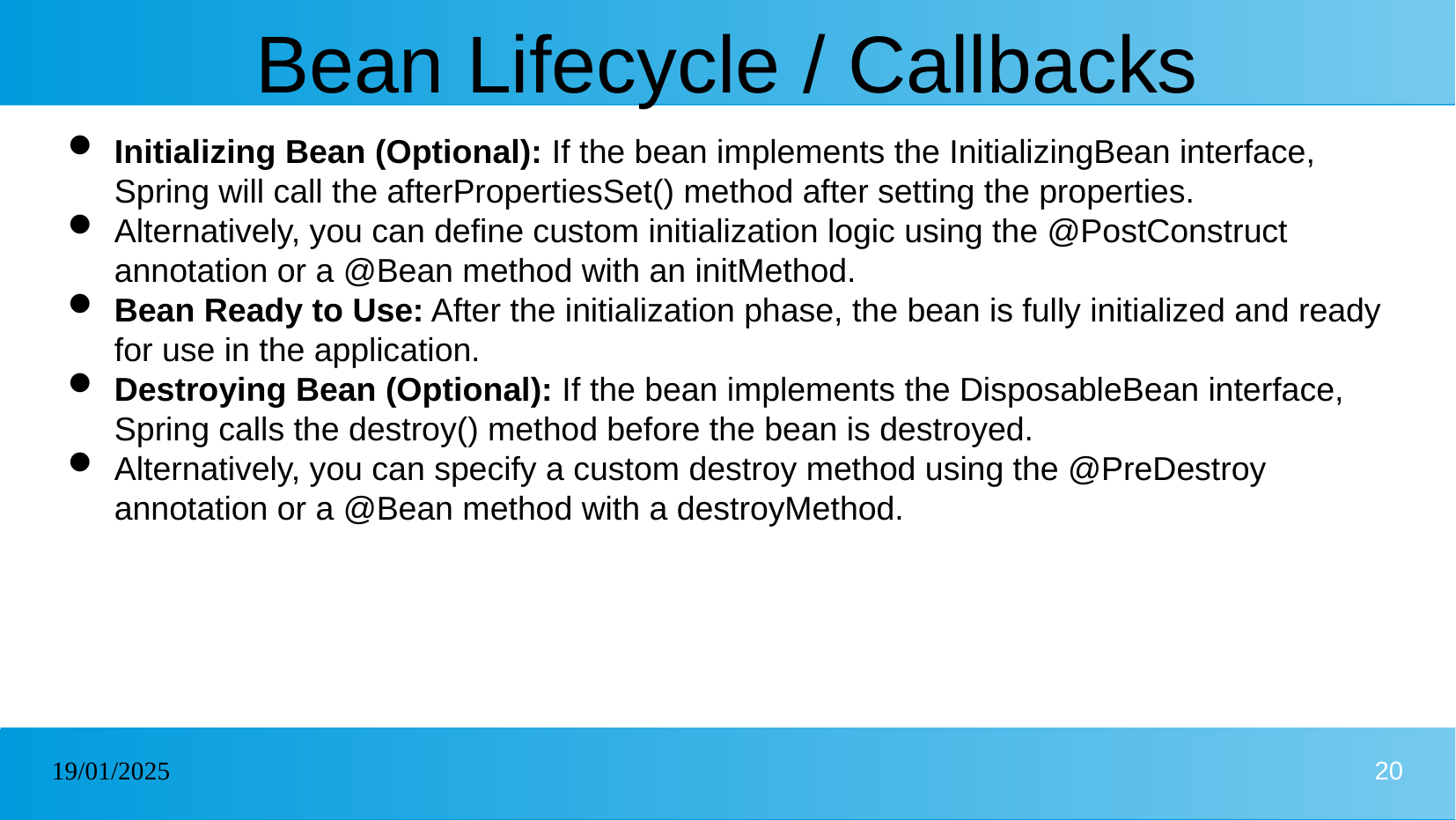

# Bean Lifecycle / Callbacks
Initializing Bean (Optional): If the bean implements the InitializingBean interface, Spring will call the afterPropertiesSet() method after setting the properties.
Alternatively, you can define custom initialization logic using the @PostConstruct annotation or a @Bean method with an initMethod.
Bean Ready to Use: After the initialization phase, the bean is fully initialized and ready for use in the application.
Destroying Bean (Optional): If the bean implements the DisposableBean interface, Spring calls the destroy() method before the bean is destroyed.
Alternatively, you can specify a custom destroy method using the @PreDestroy annotation or a @Bean method with a destroyMethod.
19/01/2025
20